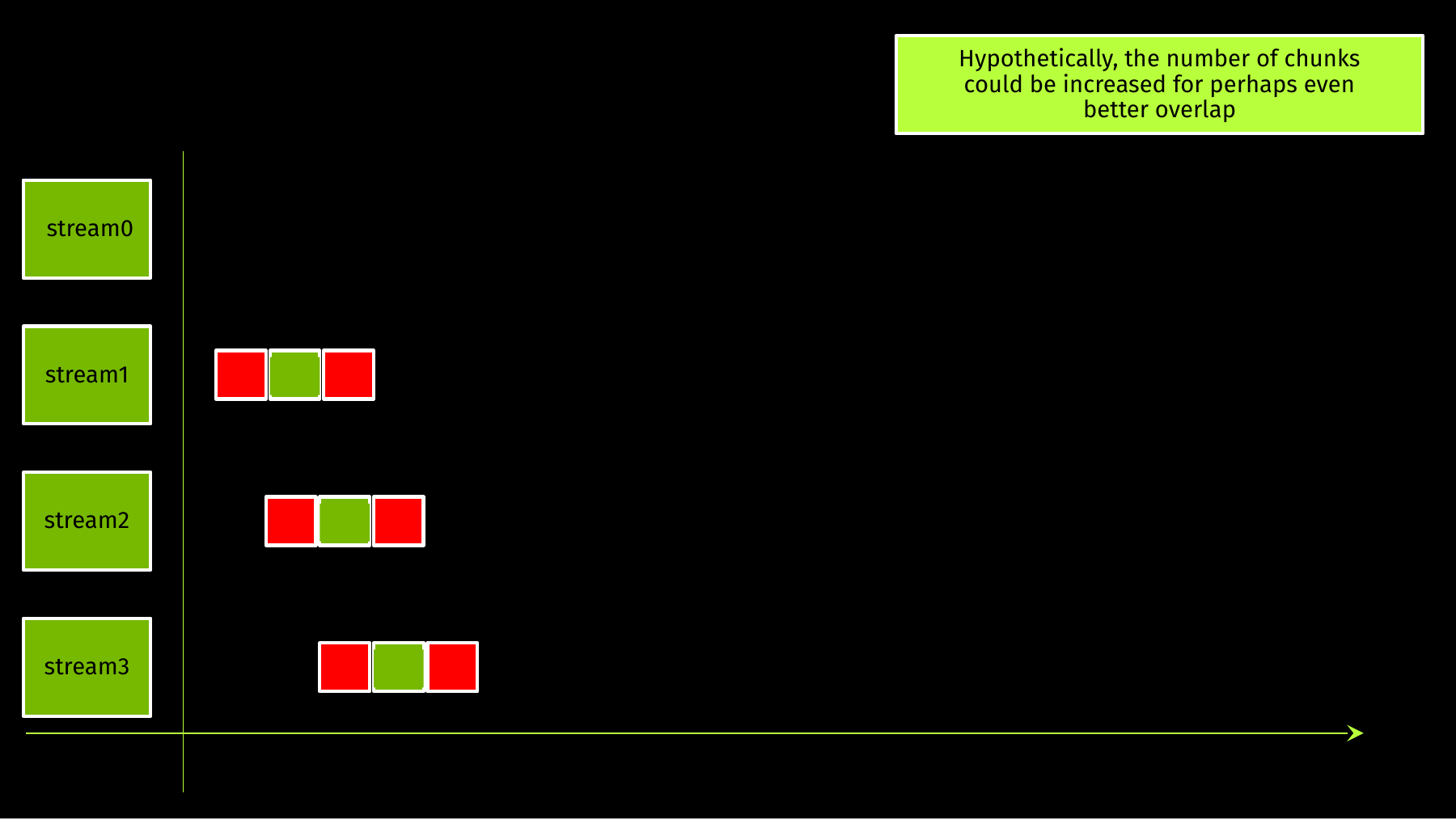

Hypothetically, the number of chunks could be increased for perhaps even better overlap

stream0

stream1

stream2

stream3